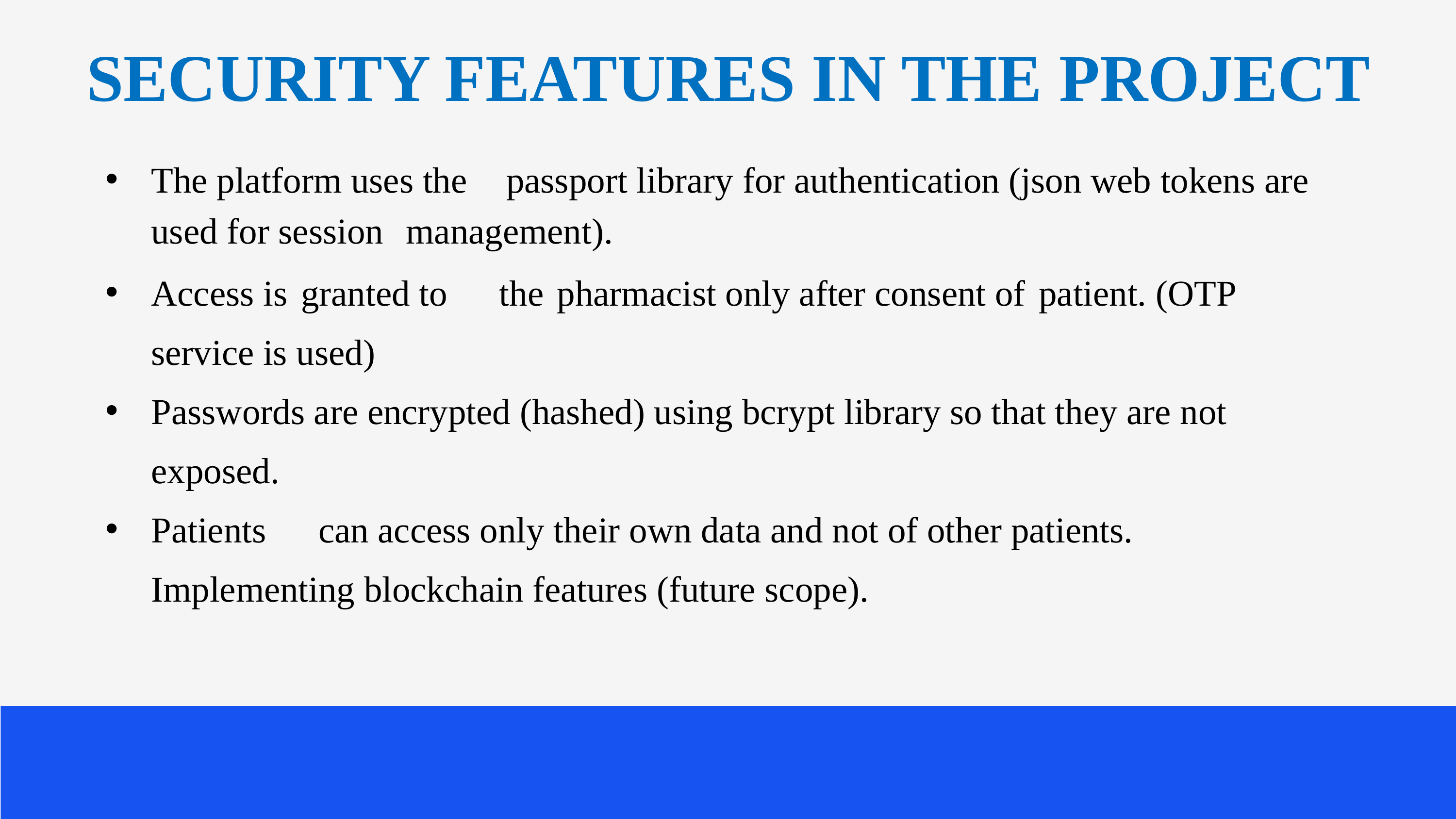

# SECURITY FEATURES IN THE PROJECT
The platform uses the	passport library for authentication (json web tokens are	used for session	management).
Access is	granted to	the	 pharmacist only after consent of	 patient. (OTP service is used)
Passwords are encrypted (hashed) using bcrypt library so that they are not exposed.
Patients	can access only their own data and not of other patients. Implementing blockchain features (future scope).